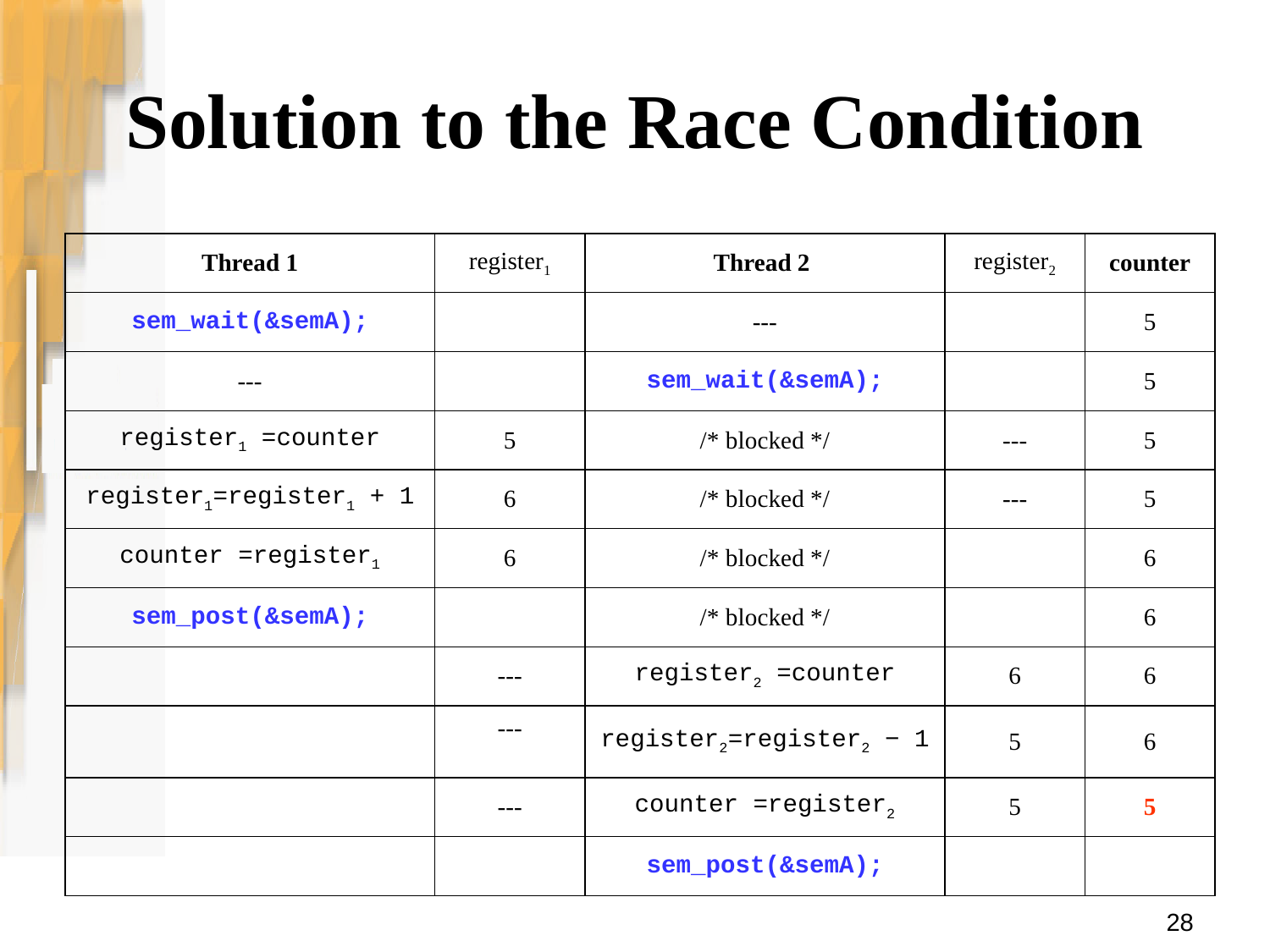

Solution to the Race Condition
| Thread 1 | register1 | Thread 2 | register2 | counter |
| --- | --- | --- | --- | --- |
| sem\_wait(&semA); |  | --- |  | 5 |
| --- |  | sem\_wait(&semA); |  | 5 |
| register1 =counter | 5 | /\* blocked \*/ | --- | 5 |
| register1=register1 + 1 | 6 | /\* blocked \*/ | --- | 5 |
| counter =register1 | 6 | /\* blocked \*/ |  | 6 |
| sem\_post(&semA); |  | /\* blocked \*/ |  | 6 |
|  | --- | register2 =counter | 6 | 6 |
|  | --- | register2=register2 − 1 | 5 | 6 |
|  | --- | counter =register2 | 5 | 5 |
|  |  | sem\_post(&semA); |  |  |
28